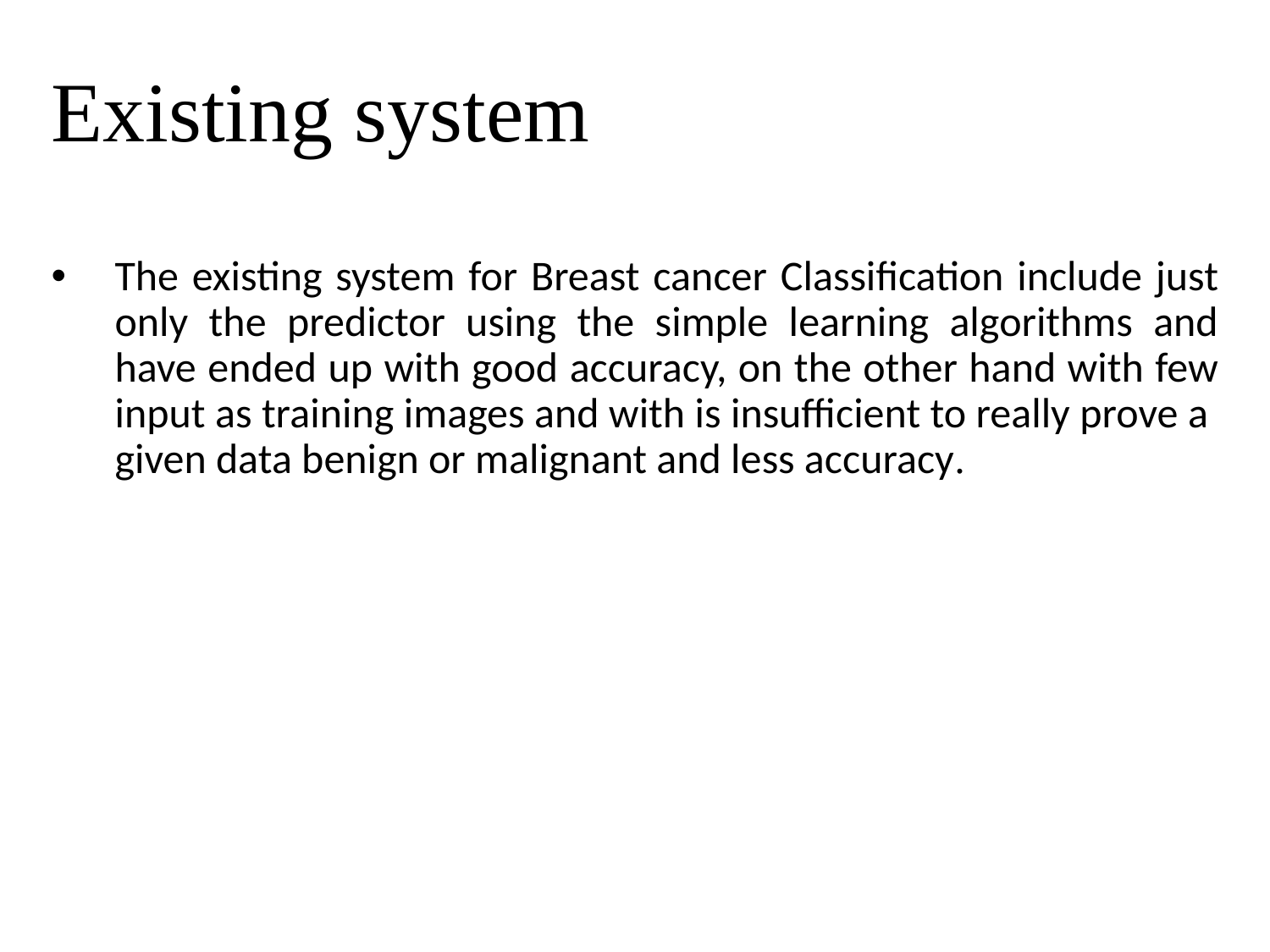

# Existing system
The existing system for Breast cancer Classification include just only the predictor using the simple learning algorithms and have ended up with good accuracy, on the other hand with few input as training images and with is insufficient to really prove a  given data benign or malignant and less accuracy.